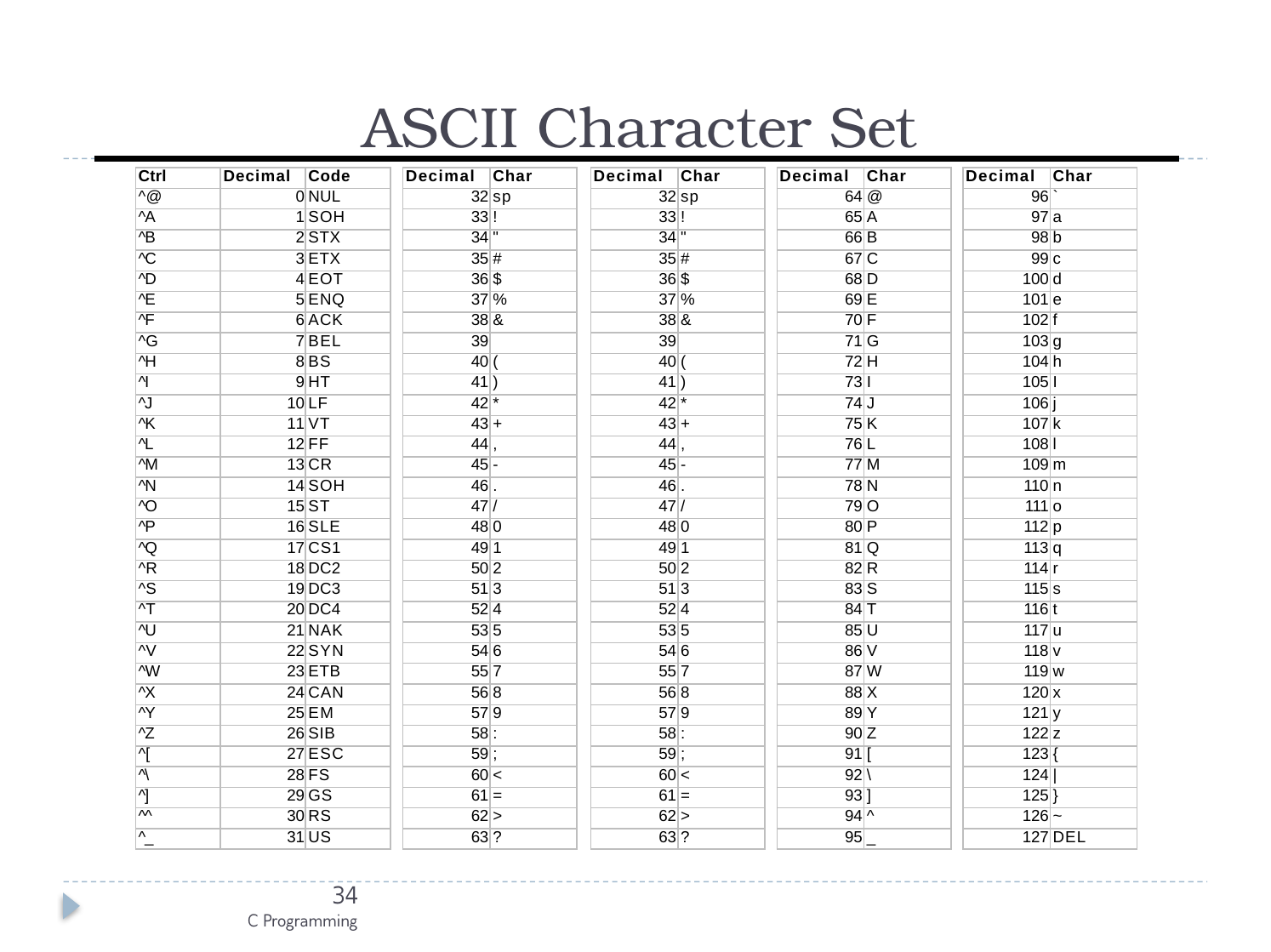

# ASCII Character Set

| Ctrl | Decimal | Code |
| --- | --- | --- |
| ^@ | 0 | NUL |
| ^A | 1 | SOH |
| ^B | 2 | STX |
| ^C | 3 | ETX |
| ^D | 4 | EOT |
| ^E | 5 | ENQ |
| ^F | 6 | ACK |
| ^G | 7 | BEL |
| ^H | 8 | BS |
| ^I | 9 | HT |
| ^J | 10 | LF |
| ^K | 11 | VT |
| ^L | 12 | FF |
| ^M | 13 | CR |
| ^N | 14 | SOH |
| ^O | 15 | ST |
| ^P | 16 | SLE |
| ^Q | 17 | CS1 |
| ^R | 18 | DC2 |
| ^S | 19 | DC3 |
| ^T | 20 | DC4 |
| ^U | 21 | NAK |
| ^V | 22 | SYN |
| ^W | 23 | ETB |
| ^X | 24 | CAN |
| ^Y | 25 | EM |
| ^Z | 26 | SIB |
| ^[ | 27 | ESC |
| ^\ | 28 | FS |
| ^] | 29 | GS |
| ^^ | 30 | RS |
| ^\_ | 31 | US |
| Decimal | Char |
| --- | --- |
| 32 | sp |
| 33 | ! |
| 34 | " |
| 35 | # |
| 36 | $ |
| 37 | % |
| 38 | & |
| 39 |  |
| 40 | ( |
| 41 | ) |
| 42 | \* |
| 43 | + |
| 44 | , |
| 45 | - |
| 46 | . |
| 47 | / |
| 48 | 0 |
| 49 | 1 |
| 50 | 2 |
| 51 | 3 |
| 52 | 4 |
| 53 | 5 |
| 54 | 6 |
| 55 | 7 |
| 56 | 8 |
| 57 | 9 |
| 58 | : |
| 59 | ; |
| 60 | < |
| 61 | = |
| 62 | > |
| 63 | ? |
| Decimal | Char |
| --- | --- |
| 32 | sp |
| 33 | ! |
| 34 | " |
| 35 | # |
| 36 | $ |
| 37 | % |
| 38 | & |
| 39 |  |
| 40 | ( |
| 41 | ) |
| 42 | \* |
| 43 | + |
| 44 | , |
| 45 | - |
| 46 | . |
| 47 | / |
| 48 | 0 |
| 49 | 1 |
| 50 | 2 |
| 51 | 3 |
| 52 | 4 |
| 53 | 5 |
| 54 | 6 |
| 55 | 7 |
| 56 | 8 |
| 57 | 9 |
| 58 | : |
| 59 | ; |
| 60 | < |
| 61 | = |
| 62 | > |
| 63 | ? |
| Decimal | Char |
| --- | --- |
| 64 | @ |
| 65 | A |
| 66 | B |
| 67 | C |
| 68 | D |
| 69 | E |
| 70 | F |
| 71 | G |
| 72 | H |
| 73 | I |
| 74 | J |
| 75 | K |
| 76 | L |
| 77 | M |
| 78 | N |
| 79 | O |
| 80 | P |
| 81 | Q |
| 82 | R |
| 83 | S |
| 84 | T |
| 85 | U |
| 86 | V |
| 87 | W |
| 88 | X |
| 89 | Y |
| 90 | Z |
| 91 | [ |
| 92 | \ |
| 93 | ] |
| 94 | ^ |
| 95 | \_ |
| Decimal | Char |
| --- | --- |
| 96 | ` |
| 97 | a |
| 98 | b |
| 99 | c |
| 100 | d |
| 101 | e |
| 102 | f |
| 103 | g |
| 104 | h |
| 105 | I |
| 106 | j |
| 107 | k |
| 108 | l |
| 109 | m |
| 110 | n |
| 111 | o |
| 112 | p |
| 113 | q |
| 114 | r |
| 115 | s |
| 116 | t |
| 117 | u |
| 118 | v |
| 119 | w |
| 120 | x |
| 121 | y |
| 122 | z |
| 123 | { |
| 124 | | |
| 125 | } |
| 126 | ~ |
| 127 | DEL |
34
C Programming